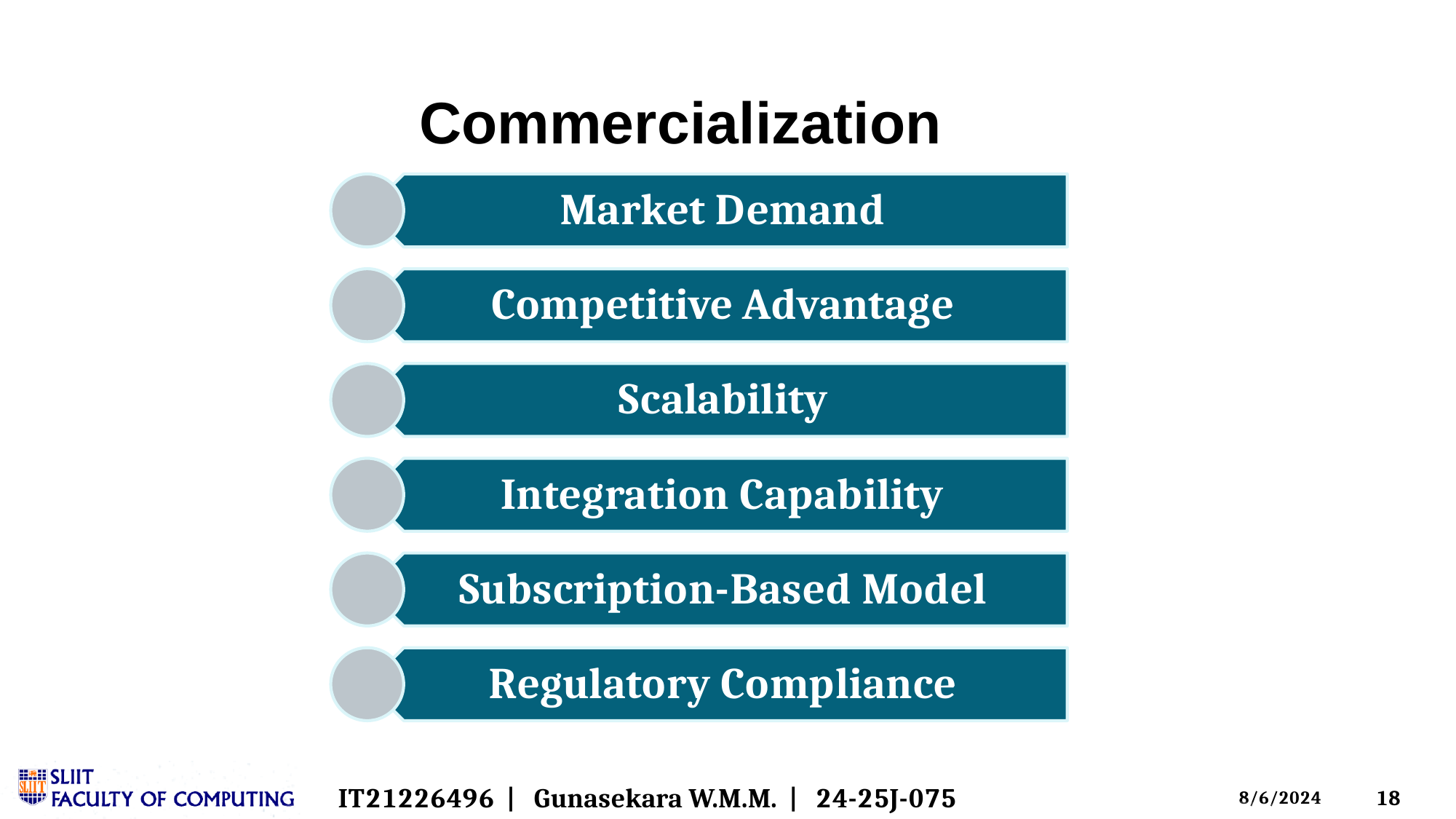

# Commercialization
Market Demand
Competitive Advantage
Scalability
Integration Capability
Subscription-Based Model
Regulatory Compliance
IT21226496  |   Gunasekara W.M.M.  |   24-25J-075